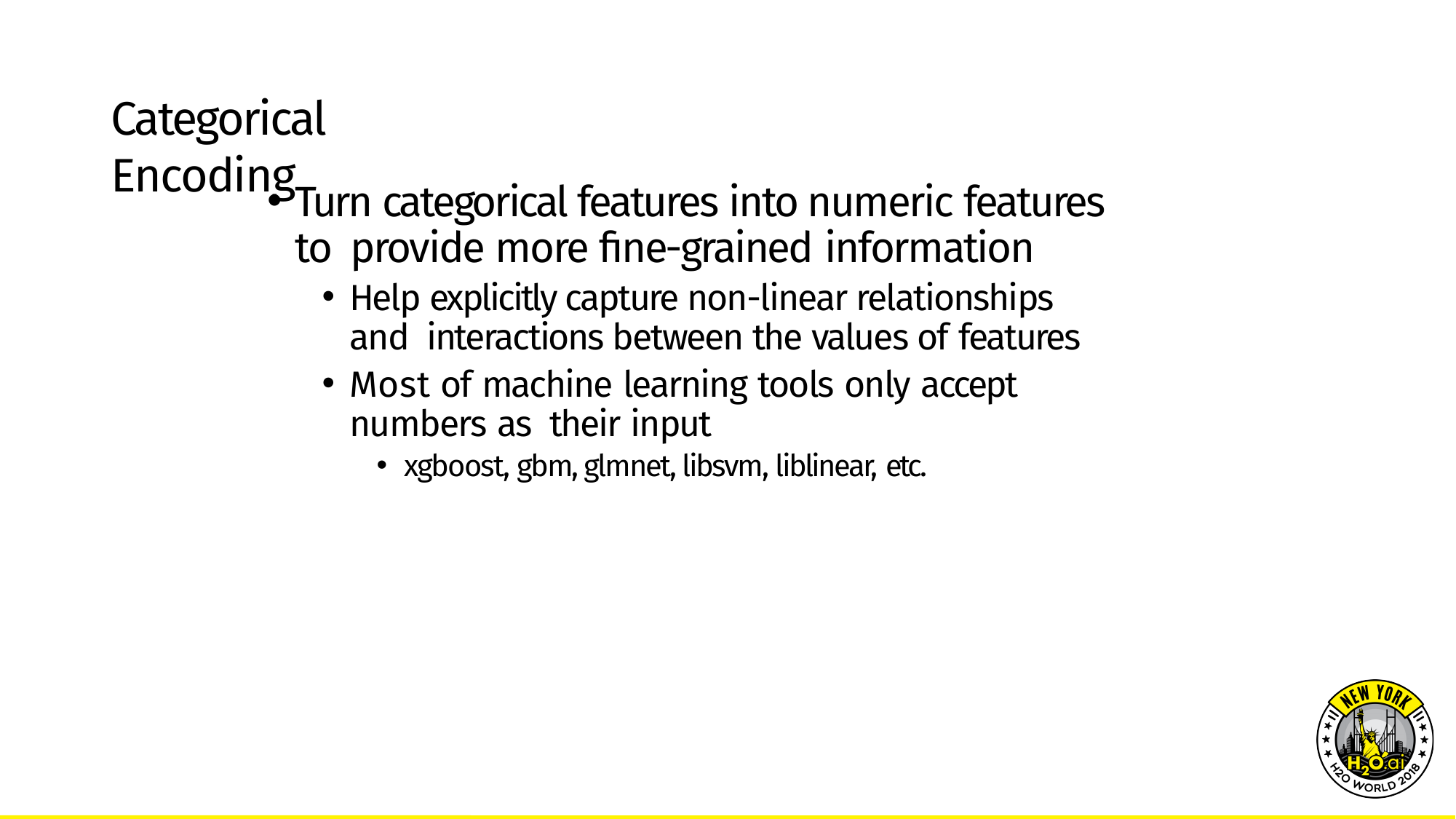

# Categorical Encoding
Turn categorical features into numeric features to  provide more fine-grained information
Help explicitly capture non-linear relationships and  interactions between the values of features
Most of machine learning tools only accept numbers as  their input
xgboost, gbm, glmnet, libsvm, liblinear, etc.